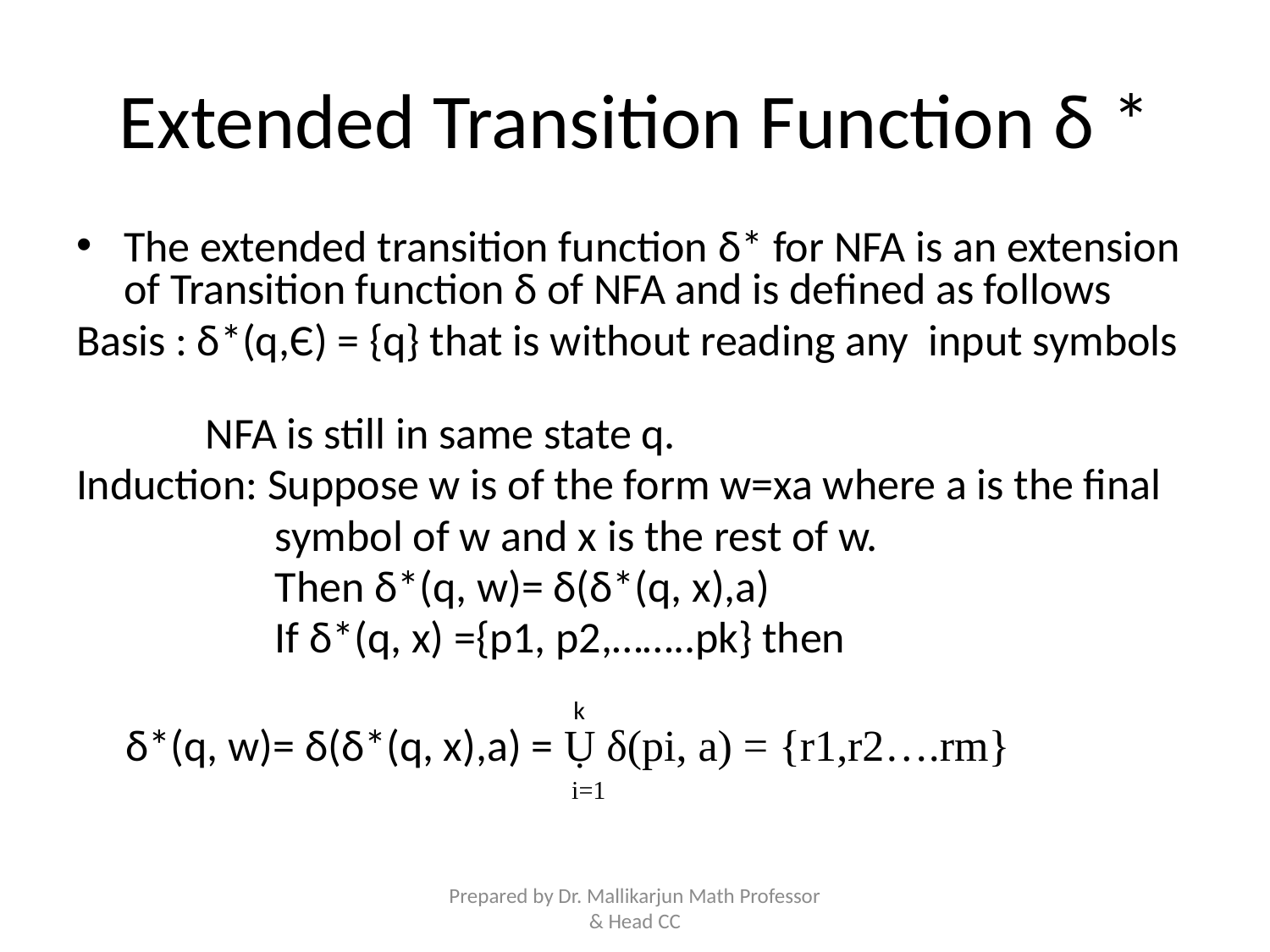

# Extended Transition Function δ *
The extended transition function δ* for NFA is an extension of Transition function δ of NFA and is defined as follows
Basis : δ*(q,Є) = {q} that is without reading any  input symbols
             NFA is still in same state q.
Induction: Suppose w is of the form w=xa where a is the final
                    symbol of w and x is the rest of w.
                    Then δ*(q, w)= δ(δ*(q, x),a)
                    If δ*(q, x) ={p1, p2,……..pk} then
                                                  k
     δ*(q, w)= δ(δ*(q, x),a) = Ụ δ(pi, a) = {r1,r2….rm}
                                             i=1

Prepared by Dr. Mallikarjun Math Professor & Head CC